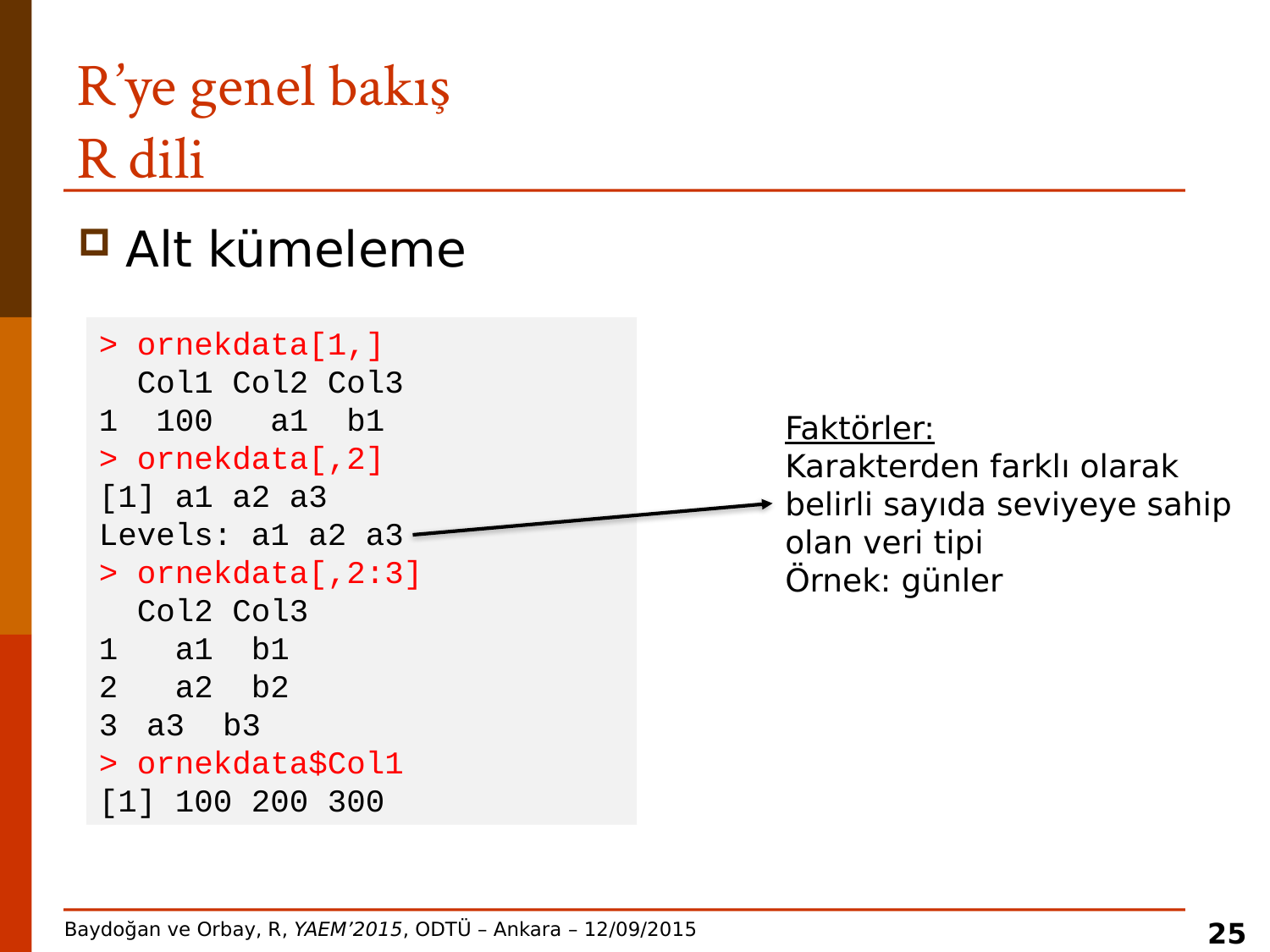

# R’ye genel bakış R dili
Alt kümeleme
> ornekdata[1,]
  Col1 Col2 Col3
1  100   a1  b1
> ornekdata[,2]
[1] a1 a2 a3
Levels: a1 a2 a3
> ornekdata[,2:3]
  Col2 Col3
1   a1  b1
2   a2  b2
a3  b3
> ornekdata$Col1
[1] 100 200 300
Faktörler:
Karakterden farklı olarak belirli sayıda seviyeye sahip olan veri tipi
Örnek: günler
25